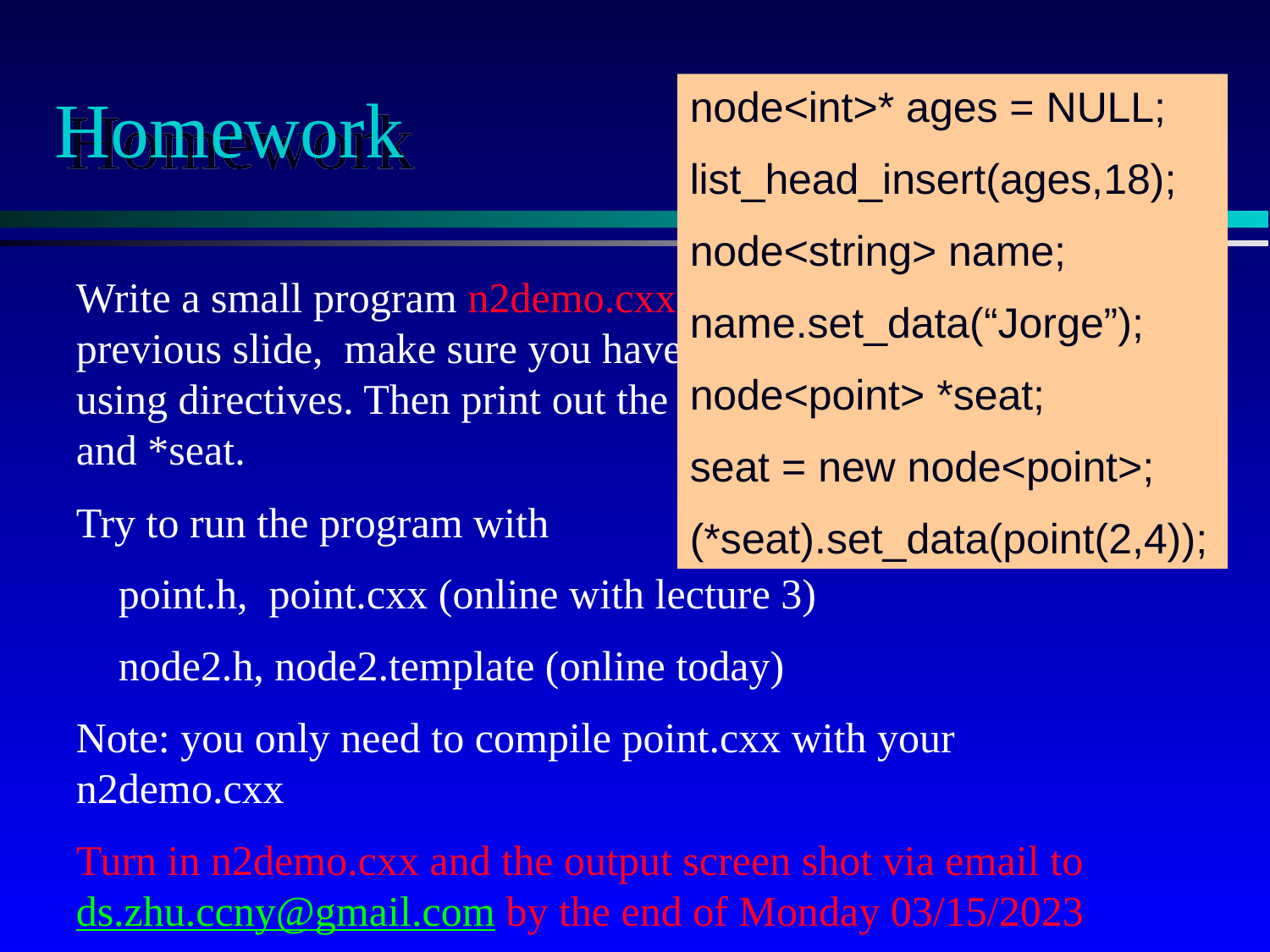

# Homework
node<int>* ages = NULL;
list_head_insert(ages,18);
node<string> name;
name.set_data(“Jorge”);
node<point> *seat;
seat = new node<point>;
(*seat).set_data(point(2,4));
Write a small program n2demo.cxx with the lines in the previous slide,  make sure you have the correct include and using directives. Then print out the data in node *ages, name and *seat.
Try to run the program with
    point.h,  point.cxx (online with lecture 3)
    node2.h, node2.template (online today)
Note: you only need to compile point.cxx with your n2demo.cxx
Turn in n2demo.cxx and the output screen shot via email to ds.zhu.ccny@gmail.com by the end of Monday 03/15/2023